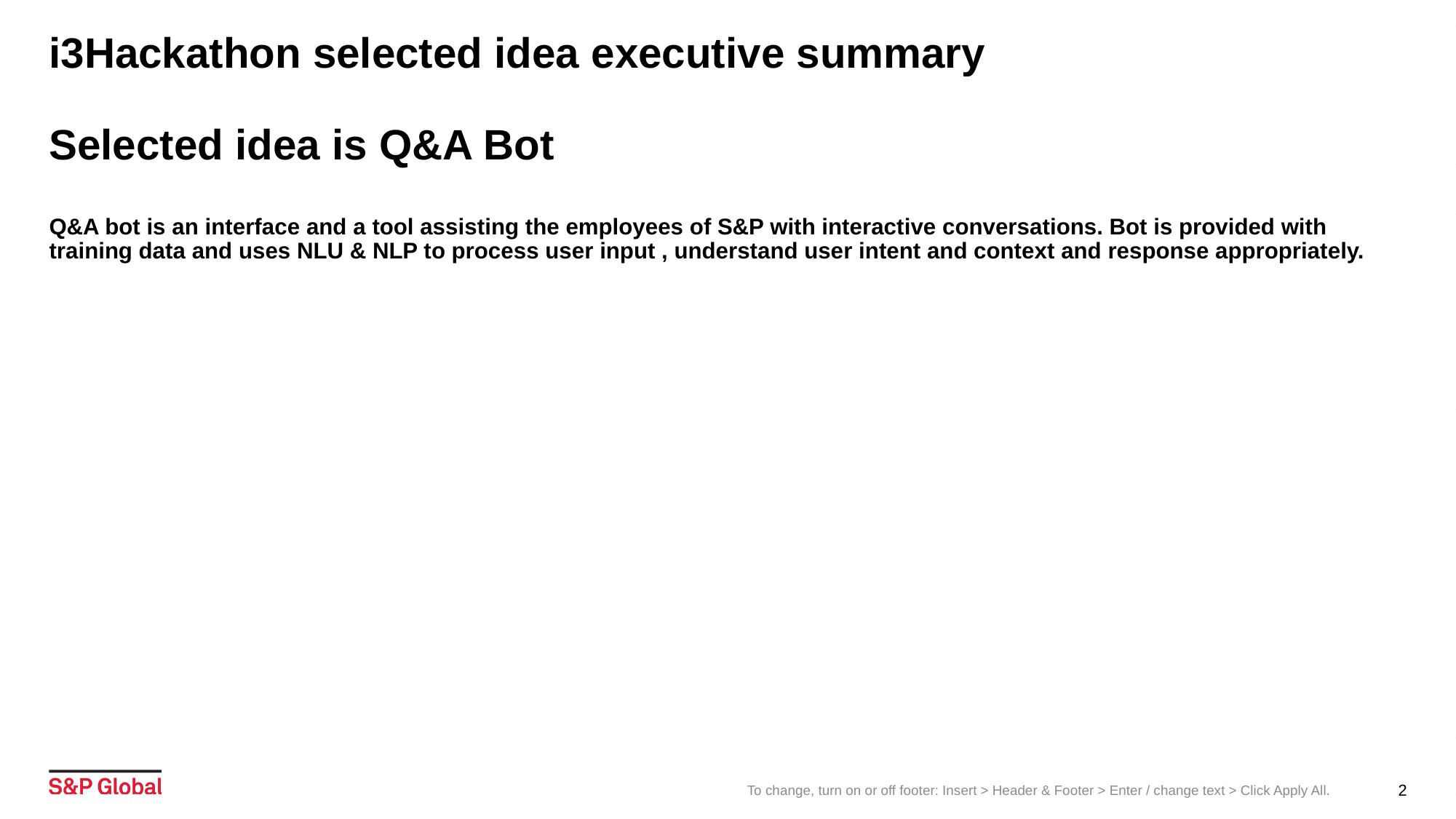

# i3Hackathon selected idea executive summary Selected idea is Q&A Bot Q&A bot is an interface and a tool assisting the employees of S&P with interactive conversations. Bot is provided with training data and uses NLU & NLP to process user input , understand user intent and context and response appropriately.

2
To change, turn on or off footer: Insert > Header & Footer > Enter / change text > Click Apply All.